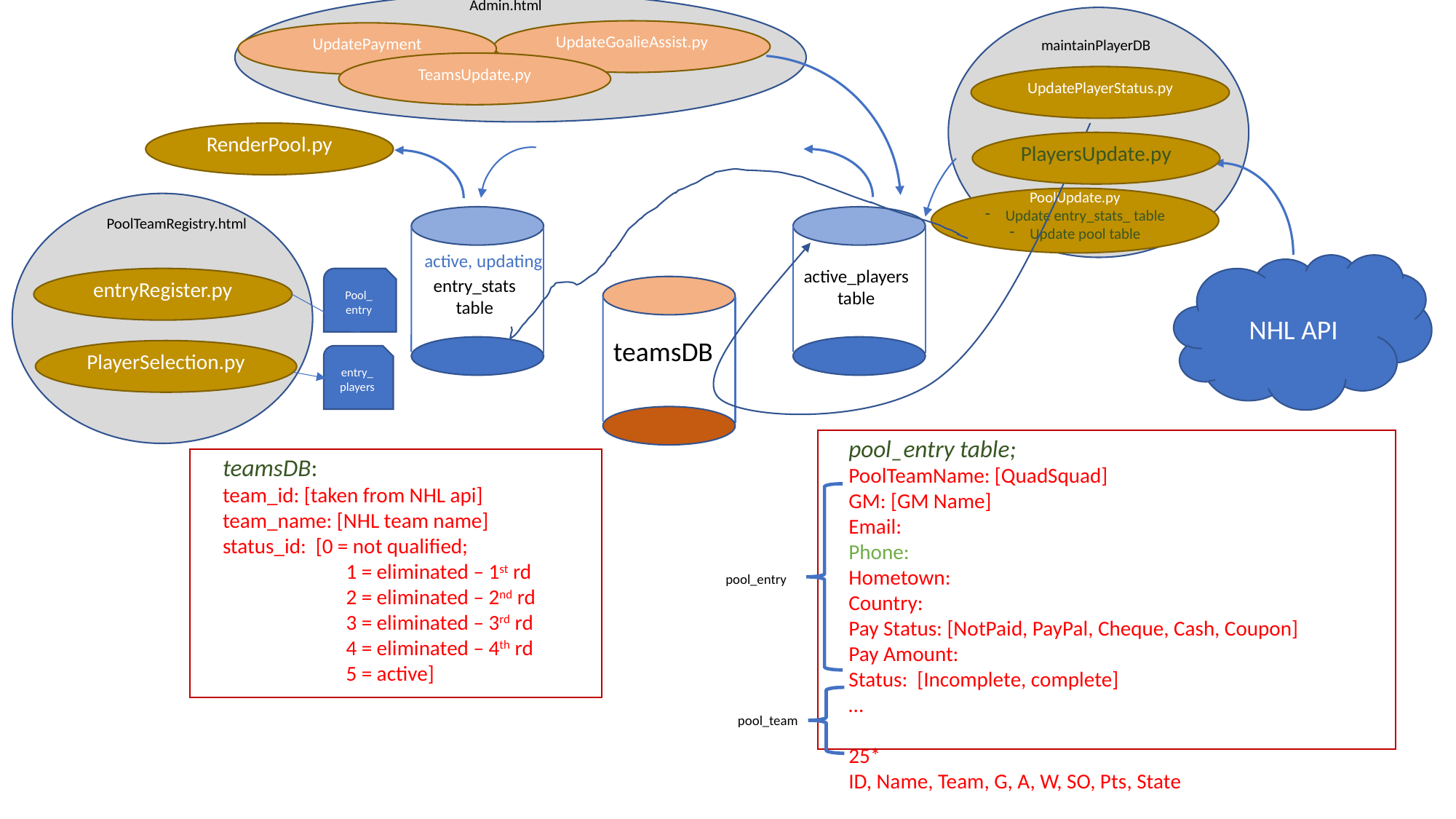

Admin.html

UpdateGoalieAssist.py

UpdatePayment

maintainPlayerDB

TeamsUpdate.py

UpdatePlayerStatus.py

RenderPool.py

PlayersUpdate.py

PoolUpdate.py
Update entry_stats_ table
Update pool table

PoolTeamRegistry.html
active, updating
NHL API
active_players
table

entryRegister.py

Pool_
entry
entry_stats
table

teamsDB

PlayerSelection.py

entry_
players
pool_entry table;
PoolTeamName: [QuadSquad]
GM: [GM Name]
Email:
Phone:
Hometown:
Country:
Pay Status: [NotPaid, PayPal, Cheque, Cash, Coupon]
Pay Amount:
Status:  [Incomplete, complete]
…

25*
ID, Name, Team, G, A, W, SO, Pts, State

teamsDB:
team_id: [taken from NHL api]
team_name: [NHL team name]
status_id:  [0 = not qualified;
	   1 = eliminated – 1st rd
	   2 = eliminated – 2nd rd
	   3 = eliminated – 3rd rd
	   4 = eliminated – 4th rd
	   5 = active]

pool_entry

pool_team